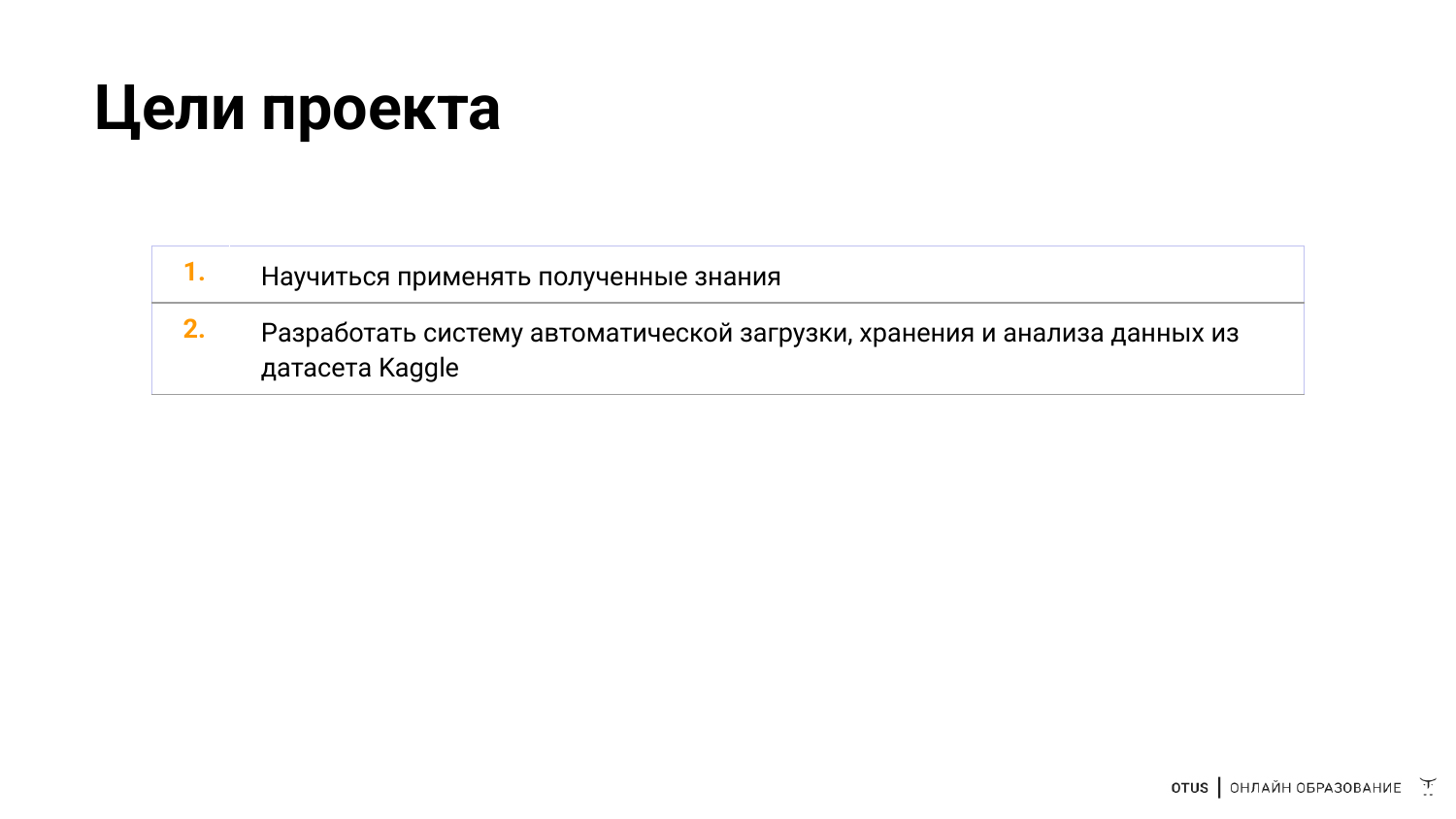

# Цели проекта
| 1. | Научиться применять полученные знания |
| --- | --- |
| 2. | Разработать систему автоматической загрузки, хранения и анализа данных из датасета Kaggle |